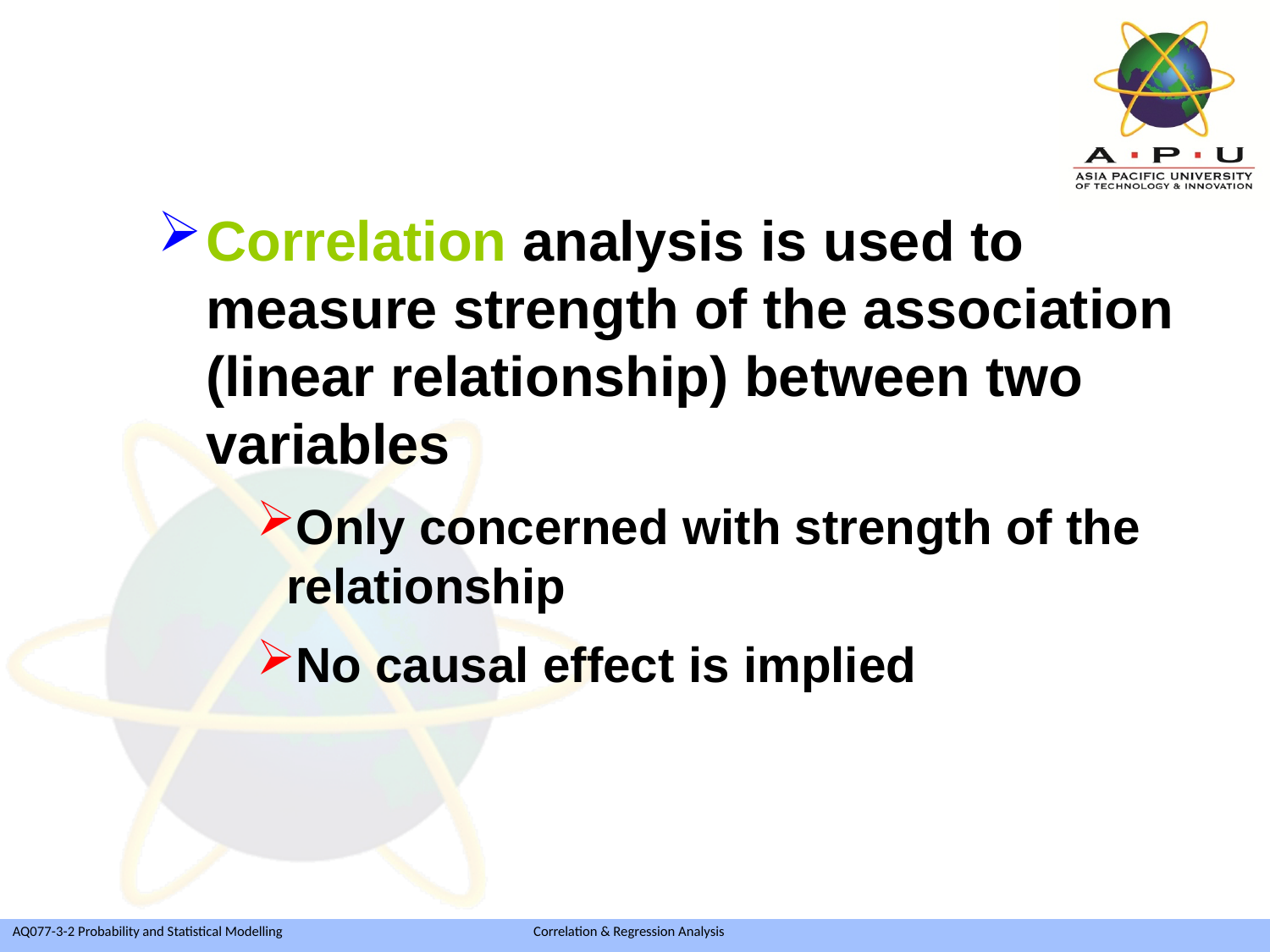

Correlation analysis is used to measure strength of the association (linear relationship) between two variables
Only concerned with strength of the relationship
No causal effect is implied